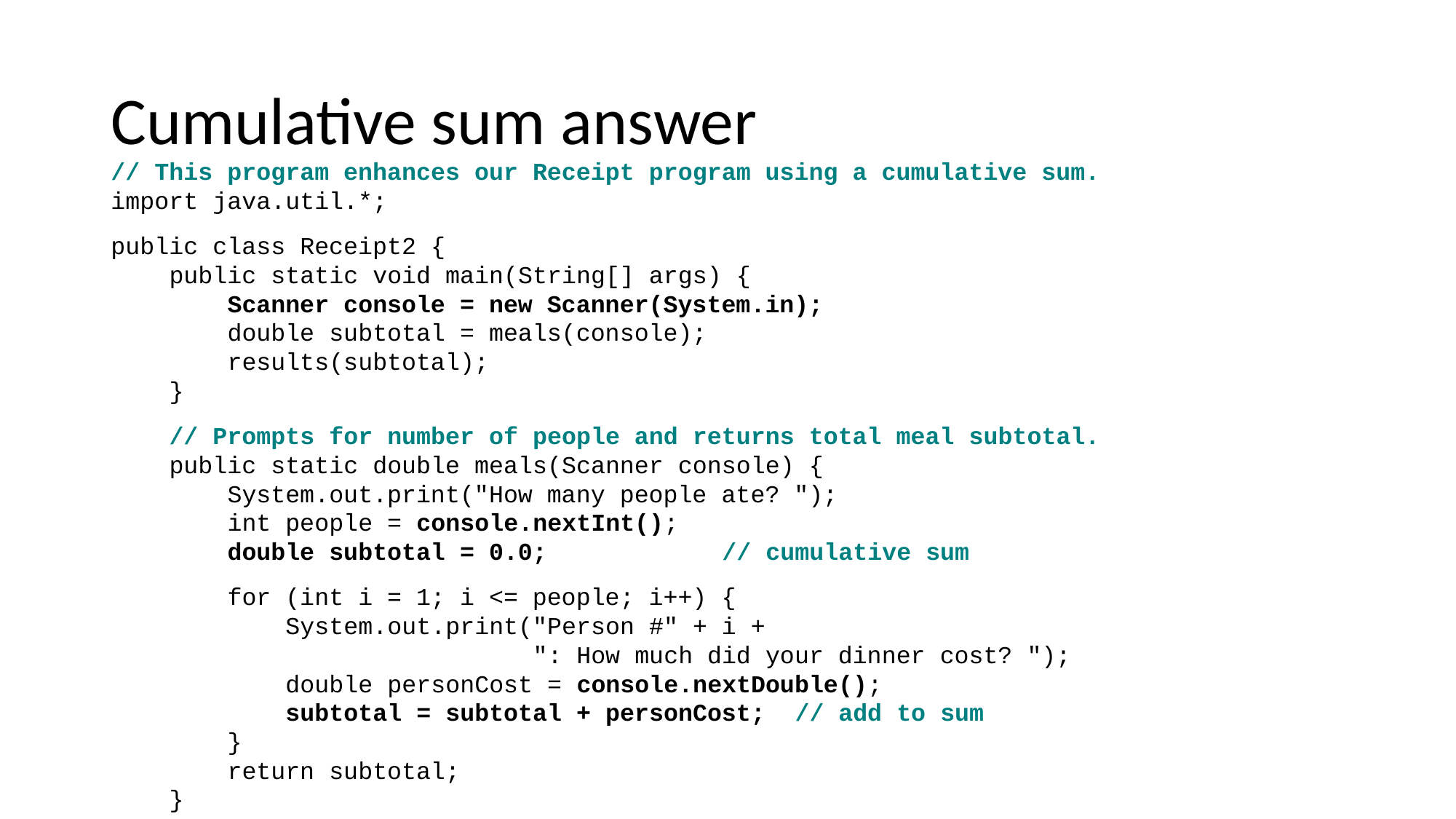

# Cumulative sum answer
// This program enhances our Receipt program using a cumulative sum.
import java.util.*;

public class Receipt2 {
    public static void main(String[] args) {
        Scanner console = new Scanner(System.in);
        double subtotal = meals(console);
        results(subtotal);
    }

    // Prompts for number of people and returns total meal subtotal.
    public static double meals(Scanner console) {
        System.out.print("How many people ate? ");
        int people = console.nextInt();
        double subtotal = 0.0;            // cumulative sum

        for (int i = 1; i <= people; i++) {
            System.out.print("Person #" + i +
                             ": How much did your dinner cost? ");
            double personCost = console.nextDouble();
            subtotal = subtotal + personCost;  // add to sum
        }
        return subtotal;
    }